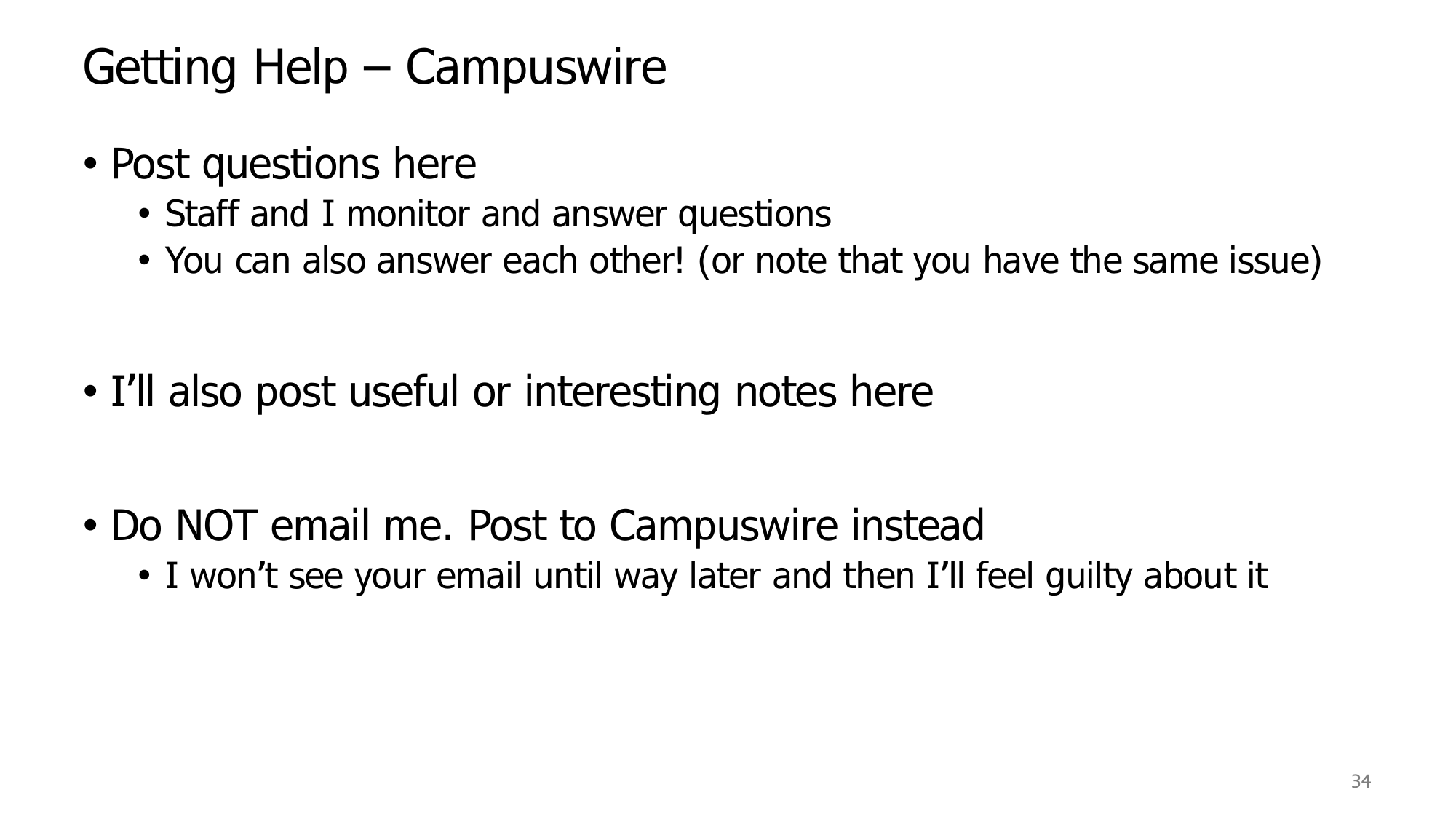

# Getting Help – Campuswire
Post questions here
Staff and I monitor and answer questions
You can also answer each other! (or note that you have the same issue)

I’ll also post useful or interesting notes here

Do NOT email me. Post to Campuswire instead
I won’t see your email until way later and then I’ll feel guilty about it

34